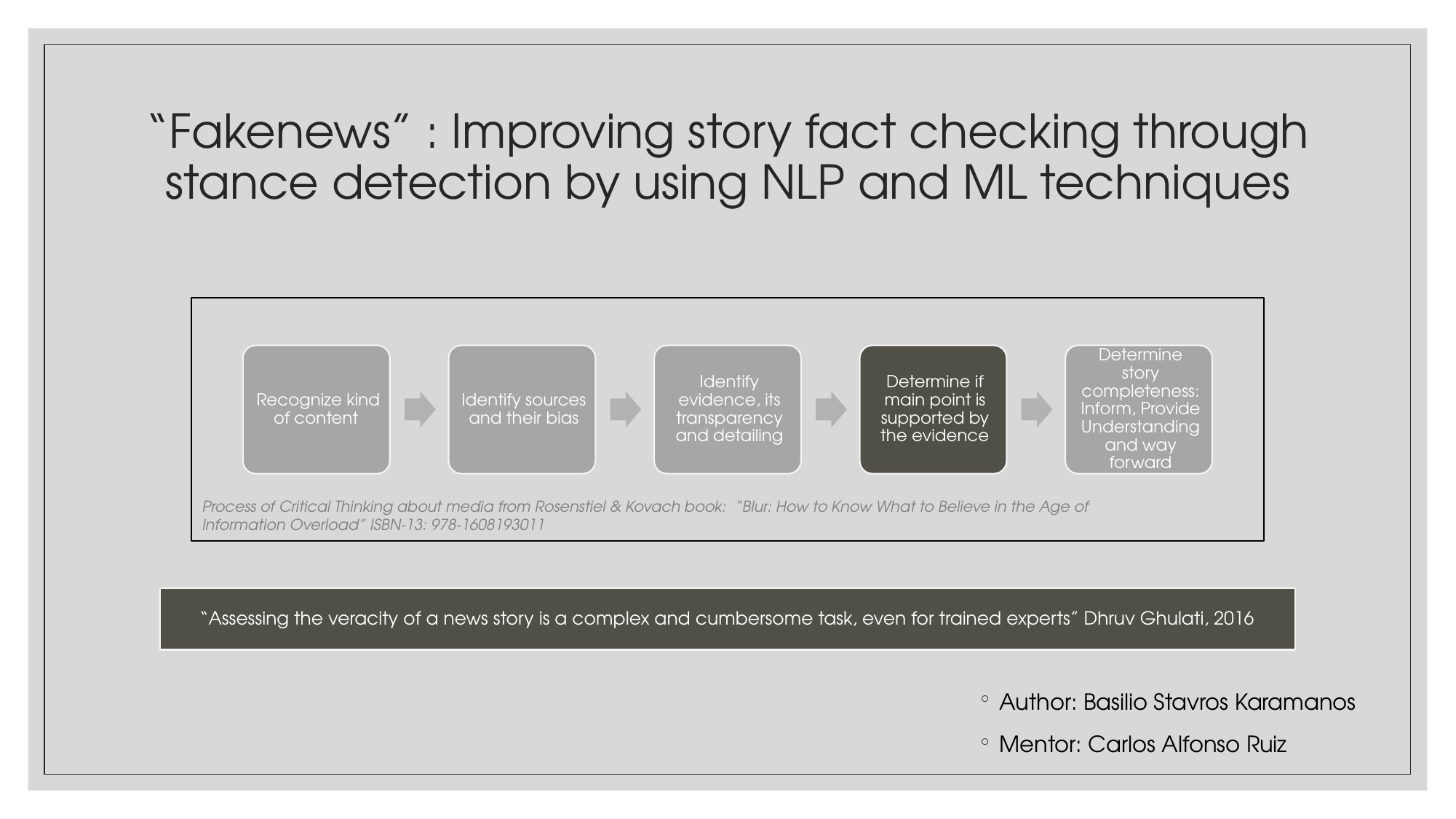

# “Fakenews” : Improving story fact checking through stance detection by using NLP and ML techniques
Recognize kind of content

Identify sources and their bias

Identify evidence, its transparency and detailing

Determine if main point is supported by the evidence

Determine story completeness: Inform, Provide Understanding and way forward

Process of Critical Thinking about media from Rosenstiel & Kovach book:  “Blur: How to Know What to Believe in the Age of Information Overload” ISBN-13: 978-1608193011
“Assessing the veracity of a news story is a complex and cumbersome task, even for trained experts” Dhruv Ghulati, 2016
Author: Basilio Stavros Karamanos
Mentor: Carlos Alfonso Ruiz